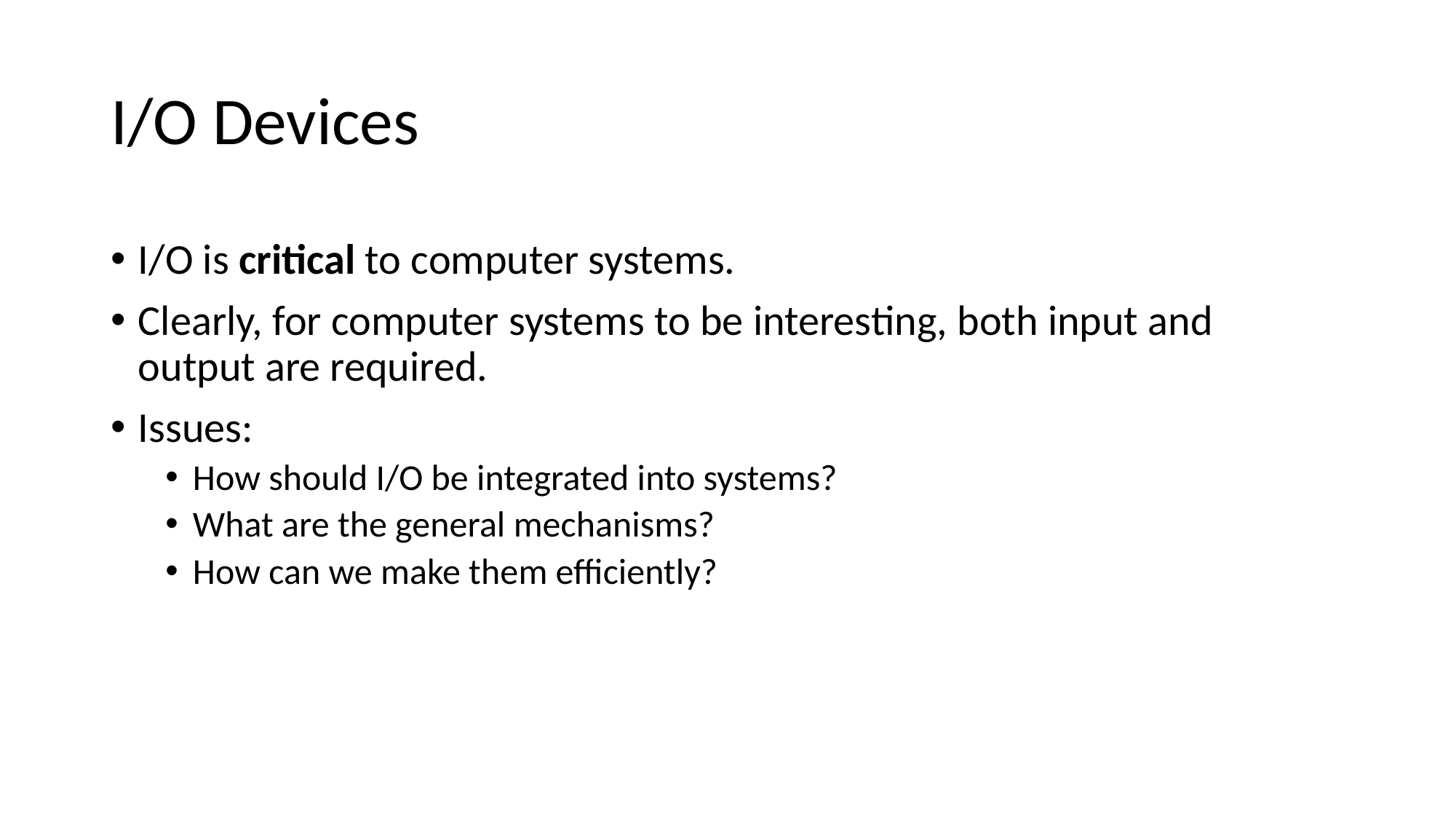

# I/O Devices
I/O is critical to computer systems.
Clearly, for computer systems to be interesting, both input and output are required.
Issues:
How should I/O be integrated into systems?
What are the general mechanisms?
How can we make them efficiently?